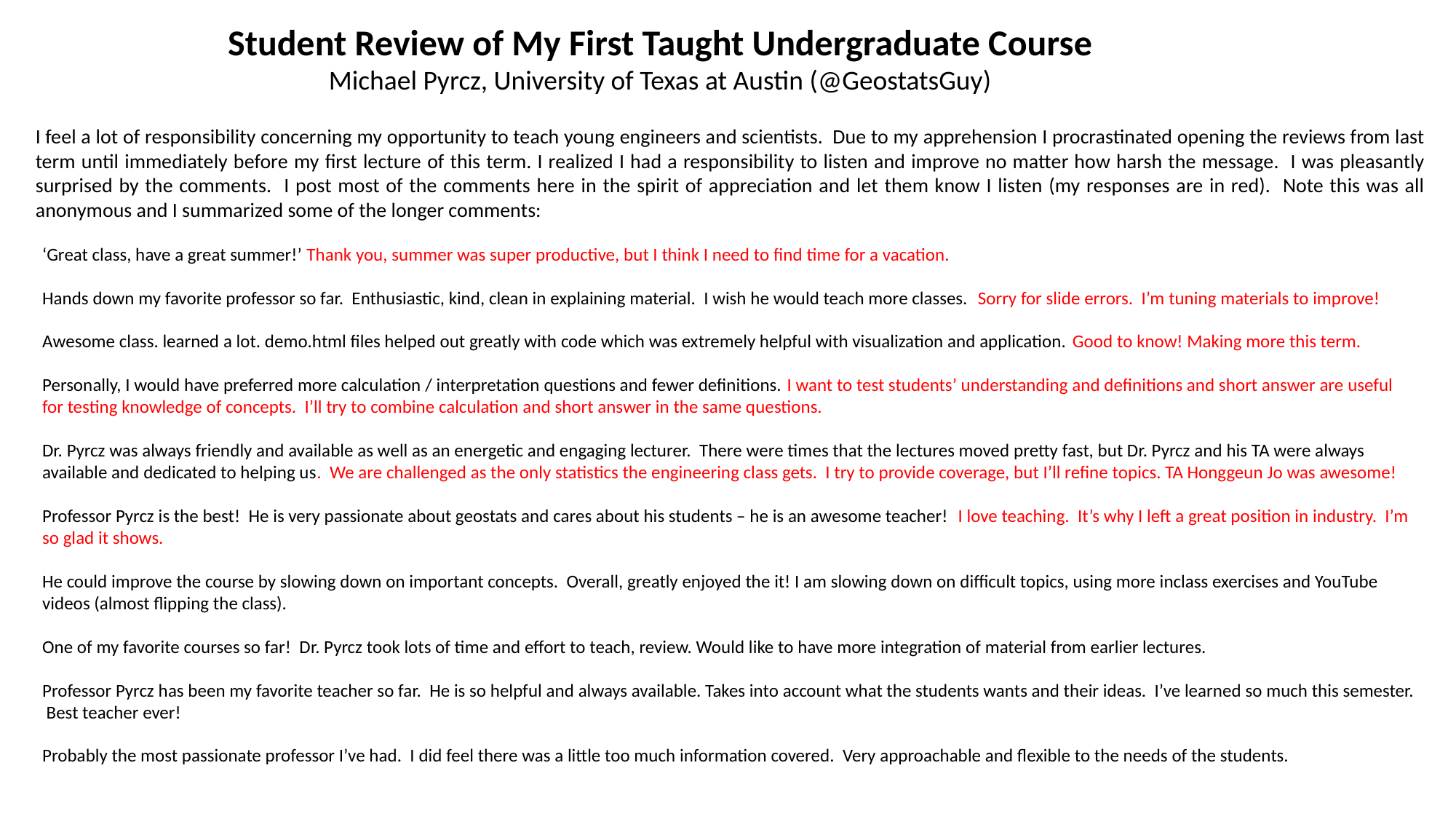

Student Review of My First Taught Undergraduate Course
Michael Pyrcz, University of Texas at Austin (@GeostatsGuy)
I feel a lot of responsibility concerning my opportunity to teach young engineers and scientists.  Due to my apprehension I procrastinated opening the reviews from last term until immediately before my first lecture of this term. I realized I had a responsibility to listen and improve no matter how harsh the message.  I was pleasantly surprised by the comments.  I post most of the comments here in the spirit of appreciation and let them know I listen (my responses are in red).  Note this was all anonymous and I summarized some of the longer comments:
‘Great class, have a great summer!’ Thank you, summer was super productive, but I think I need to find time for a vacation.

Hands down my favorite professor so far.  Enthusiastic, kind, clean in explaining material.  I wish he would teach more classes.  Sorry for slide errors.  I’m tuning materials to improve!

Awesome class. learned a lot. demo.html files helped out greatly with code which was extremely helpful with visualization and application. Good to know! Making more this term.

Personally, I would have preferred more calculation / interpretation questions and fewer definitions. I want to test students’ understanding and definitions and short answer are useful for testing knowledge of concepts.  I’ll try to combine calculation and short answer in the same questions.

Dr. Pyrcz was always friendly and available as well as an energetic and engaging lecturer.  There were times that the lectures moved pretty fast, but Dr. Pyrcz and his TA were always available and dedicated to helping us.  We are challenged as the only statistics the engineering class gets.  I try to provide coverage, but I’ll refine topics. TA Honggeun Jo was awesome!

Professor Pyrcz is the best!  He is very passionate about geostats and cares about his students – he is an awesome teacher!  I love teaching.  It’s why I left a great position in industry.  I’m so glad it shows.

He could improve the course by slowing down on important concepts.  Overall, greatly enjoyed the it! I am slowing down on difficult topics, using more inclass exercises and YouTube videos (almost flipping the class).

One of my favorite courses so far!  Dr. Pyrcz took lots of time and effort to teach, review. Would like to have more integration of material from earlier lectures.

Professor Pyrcz has been my favorite teacher so far.  He is so helpful and always available. Takes into account what the students wants and their ideas.  I’ve learned so much this semester.  Best teacher ever!

Probably the most passionate professor I’ve had.  I did feel there was a little too much information covered.  Very approachable and flexible to the needs of the students.